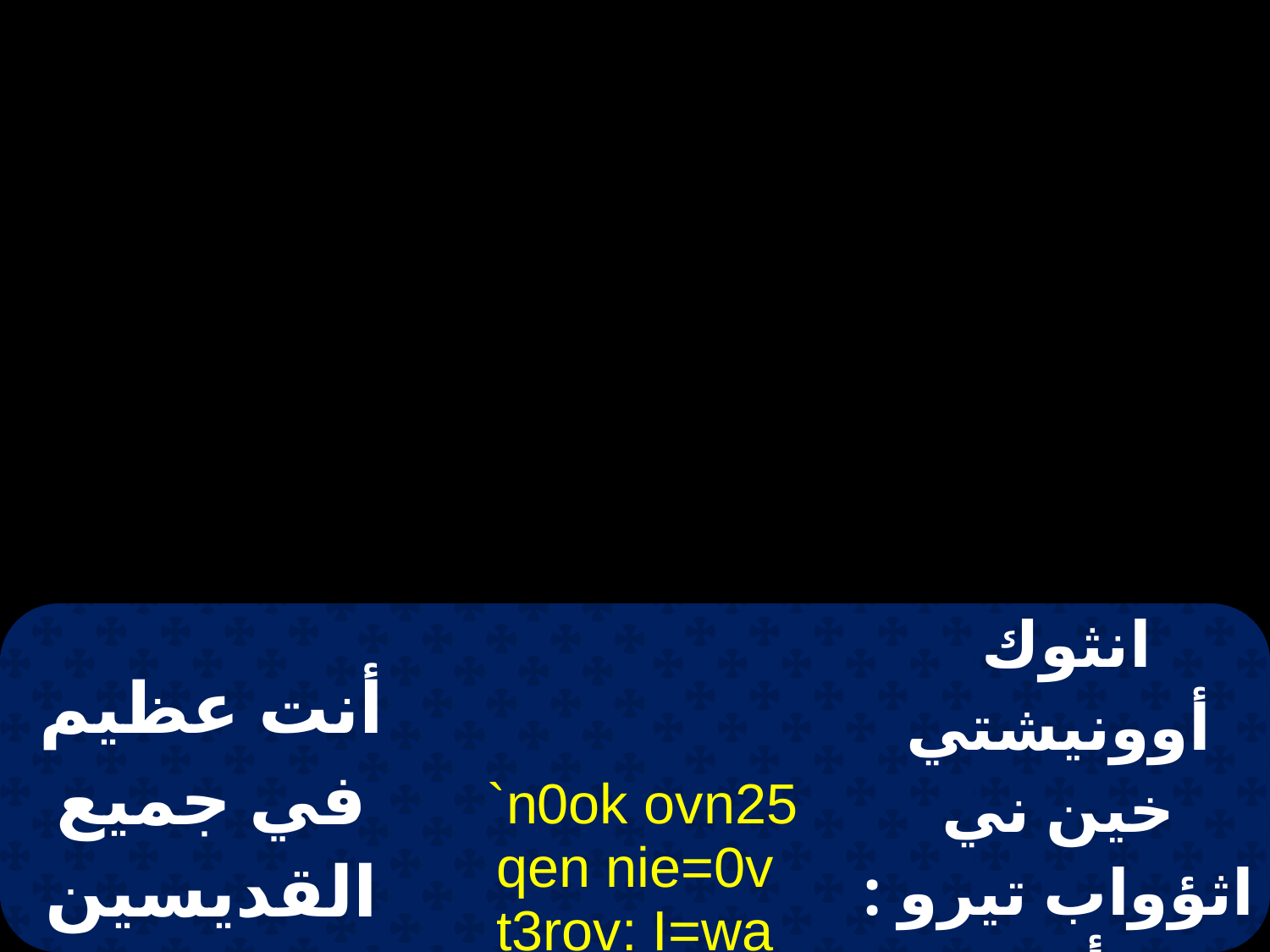

| أنت عظيم في جميع القديسين يا يوحنا المعمدان | `n0ok ovn25 qen nie=0v t3rov: I=wa pire45wmc | انثوك أوونيشتي خين ني اثؤواب تيرو : يوأنيس بيريفتي أومس |
| --- | --- | --- |